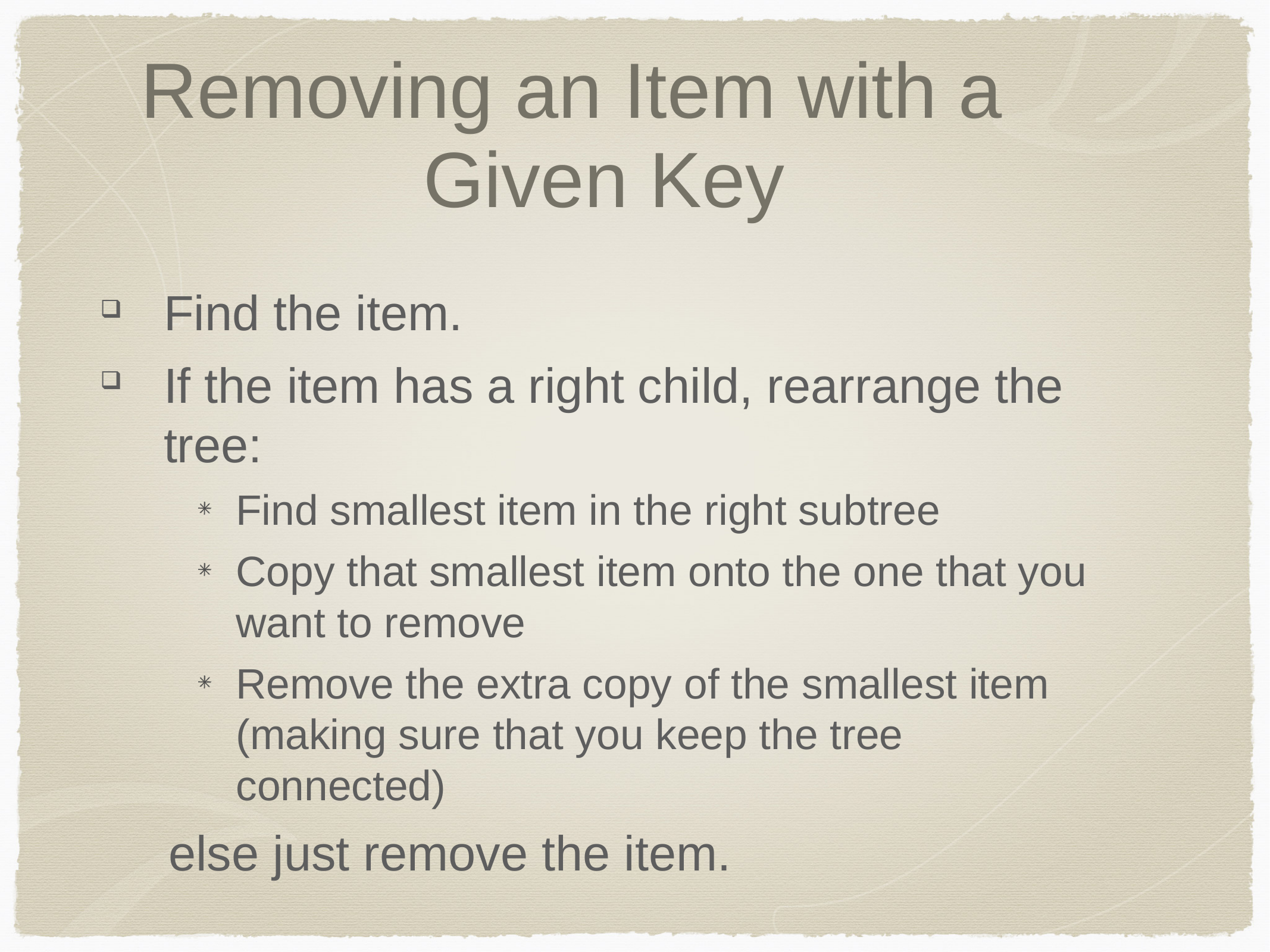

# Removing an Item with a    Given Key
Find the item.
If the item has a right child, rearrange the tree:
Find smallest item in the right subtree
Copy that smallest item onto the one that you want to remove
Remove the extra copy of the smallest item (making sure that you keep the tree connected)
     else just remove the item.